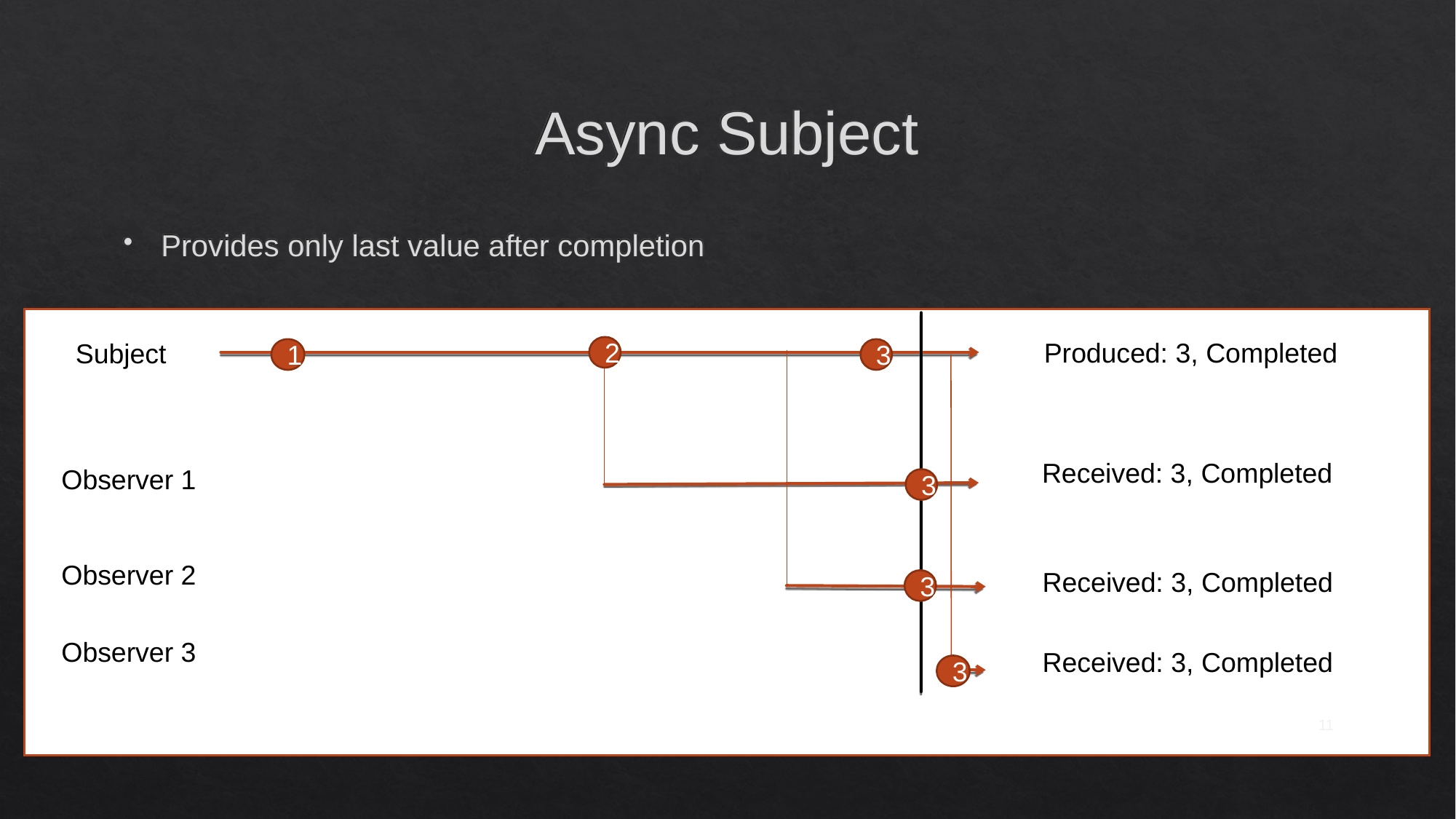

# Async Subject
Provides only last value after completion

Produced: 3, Completed
Subject
2
1
3
Received: 3, Completed
Observer 1
3
Observer 2
Received: 3, Completed
3
Observer 3
Received: 3, Completed
3
11